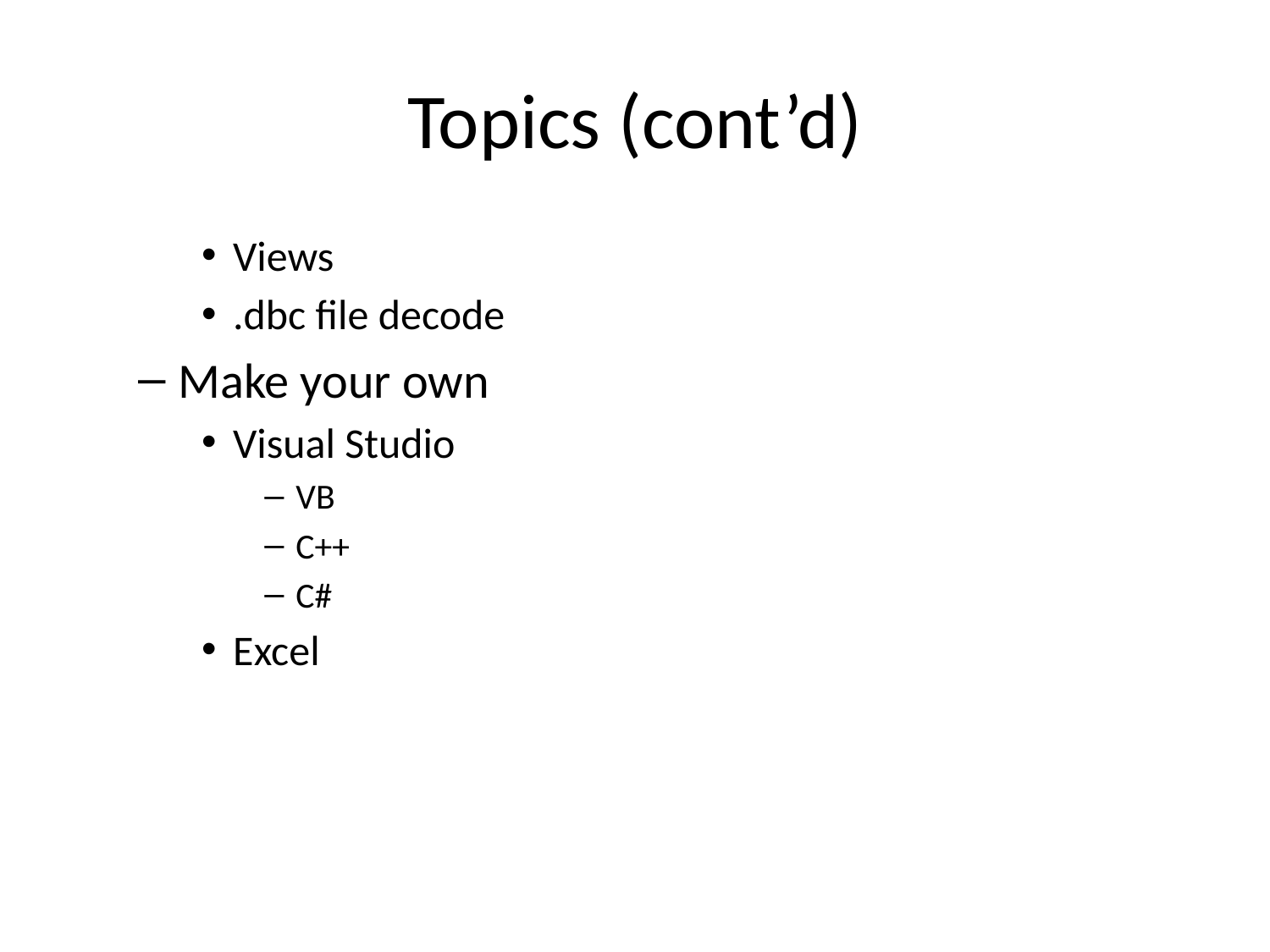

# Topics (cont’d)
Views
.dbc file decode
Make your own
Visual Studio
VB
C++
C#
Excel